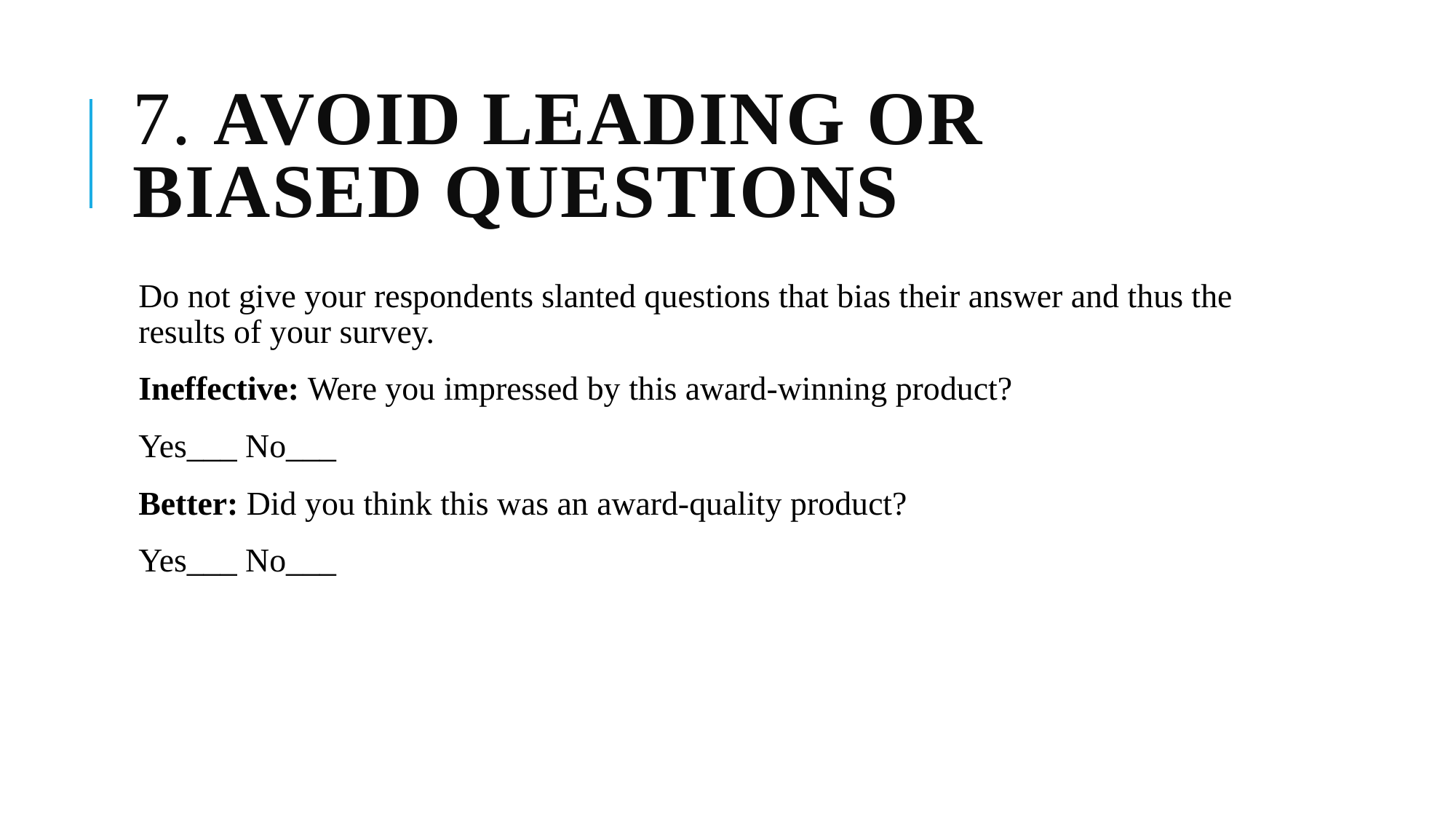

# 7. Avoid leading or biased questions
Do not give your respondents slanted questions that bias their answer and thus the results of your survey.
Ineffective: Were you impressed by this award-winning product?
Yes___ No___
Better: Did you think this was an award-quality product?
Yes___ No___